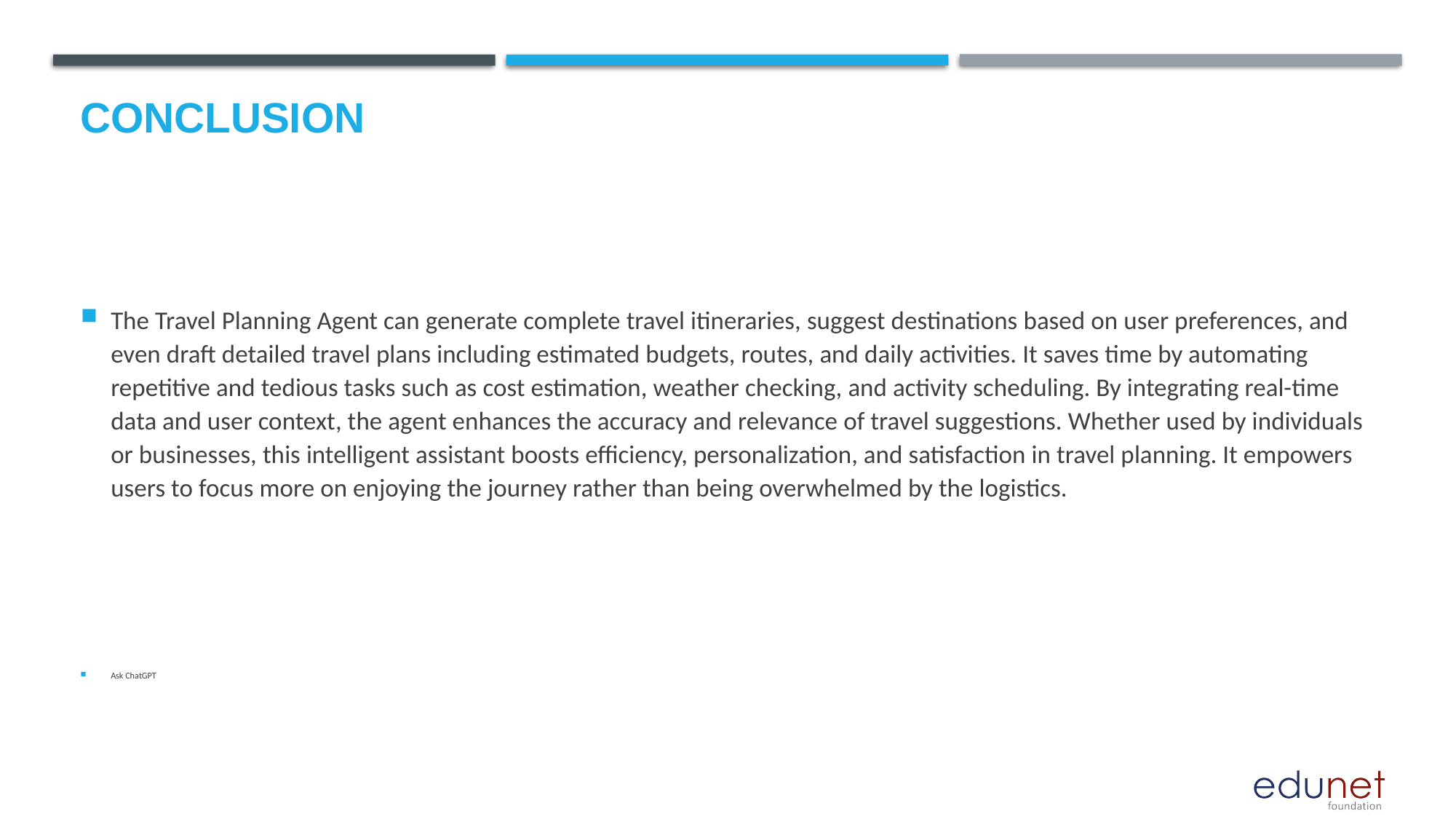

# Conclusion
The Travel Planning Agent can generate complete travel itineraries, suggest destinations based on user preferences, and even draft detailed travel plans including estimated budgets, routes, and daily activities. It saves time by automating repetitive and tedious tasks such as cost estimation, weather checking, and activity scheduling. By integrating real-time data and user context, the agent enhances the accuracy and relevance of travel suggestions. Whether used by individuals or businesses, this intelligent assistant boosts efficiency, personalization, and satisfaction in travel planning. It empowers users to focus more on enjoying the journey rather than being overwhelmed by the logistics.

Ask ChatGPT